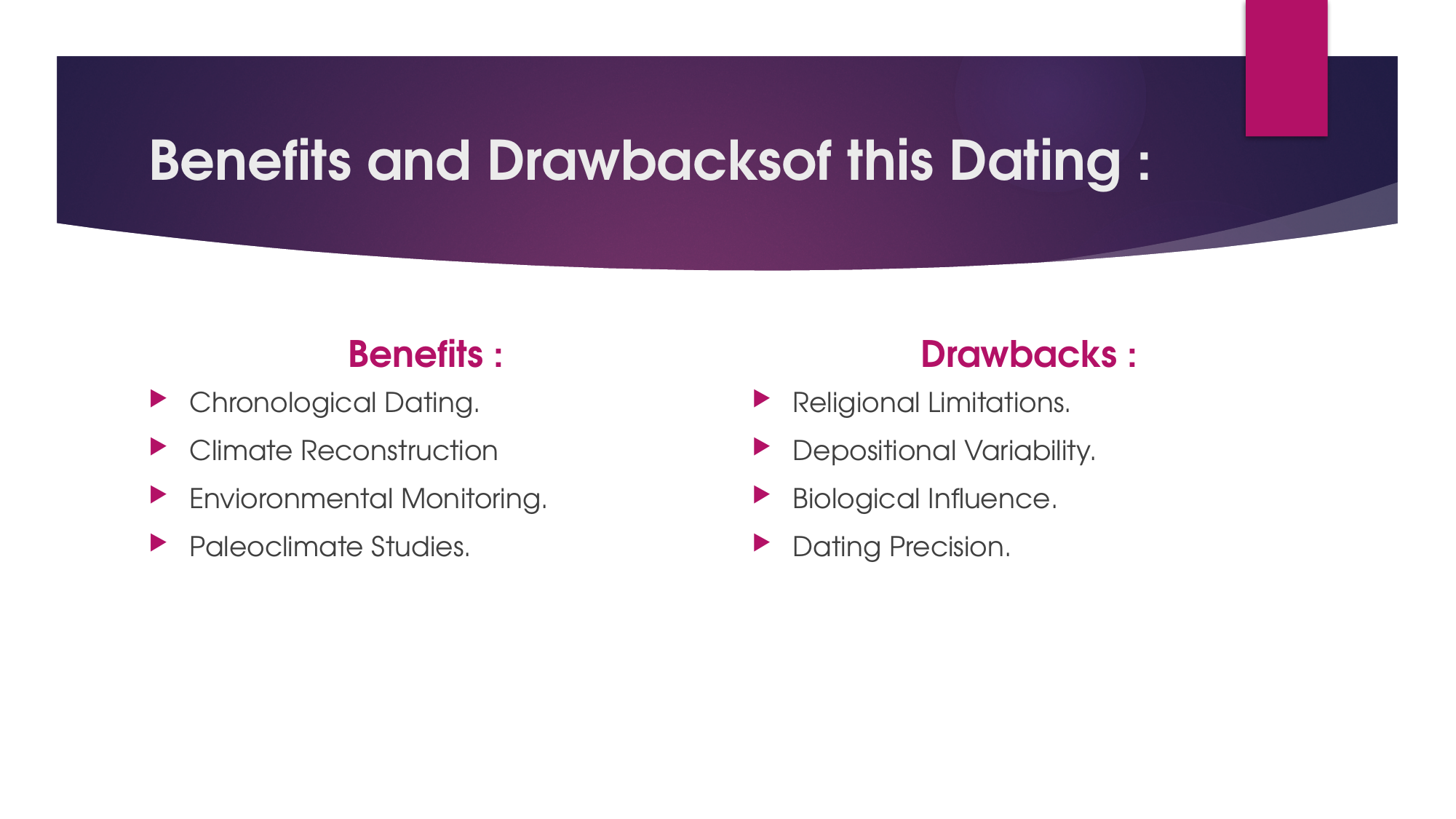

# Benefits and Drawbacksof this Dating :
Benefits :
Drawbacks :
Chronological Dating.
Climate Reconstruction
Envioronmental Monitoring.
Paleoclimate Studies.
Religional Limitations.
Depositional Variability.
Biological Influence.
Dating Precision.